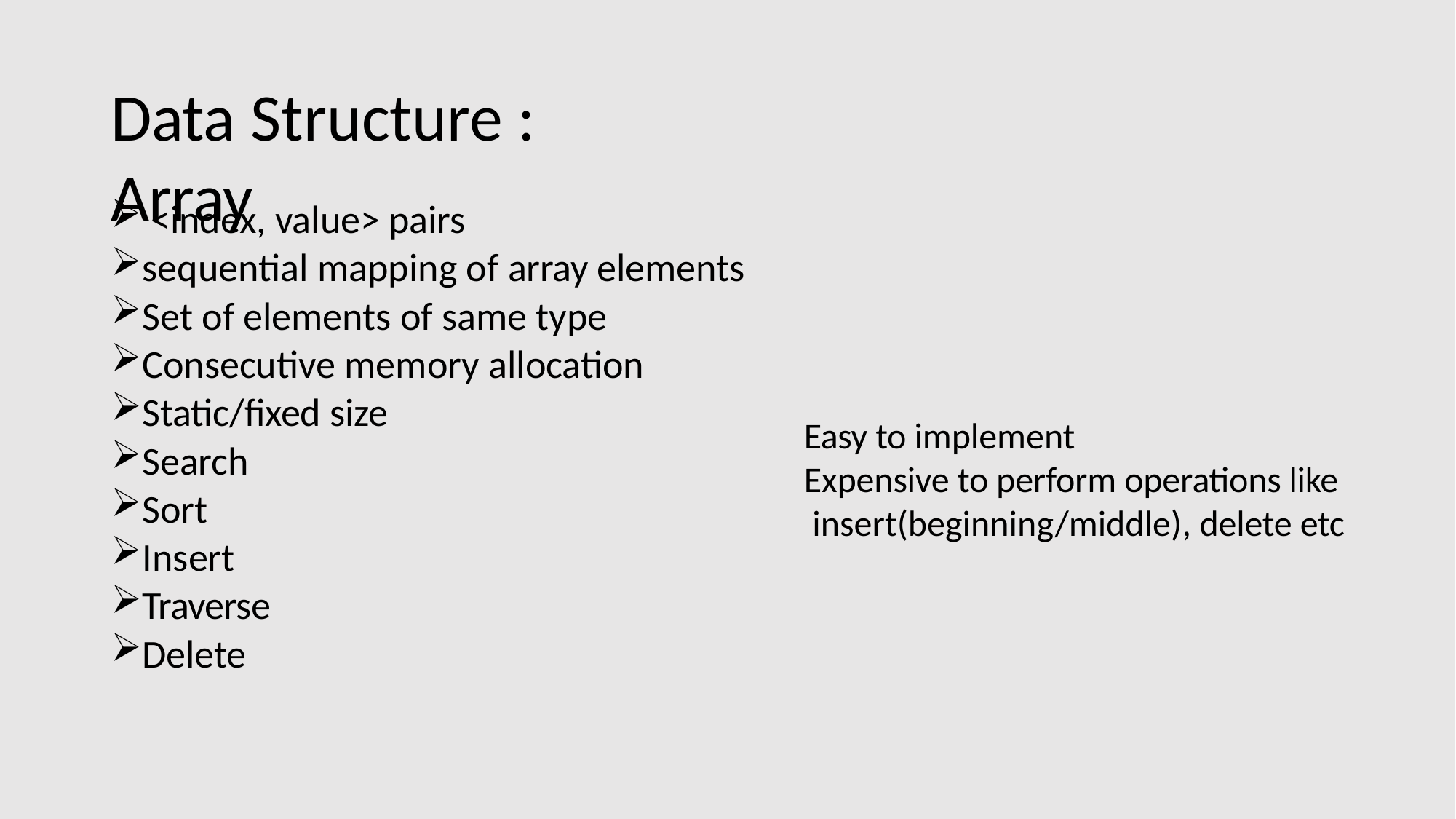

# Data Structure : Array
<index, value> pairs
sequential mapping of array elements
Set of elements of same type
Consecutive memory allocation
Static/fixed size
Search
Sort
Insert
Traverse
Delete
Easy to implement
Expensive to perform operations like  insert(beginning/middle), delete etc